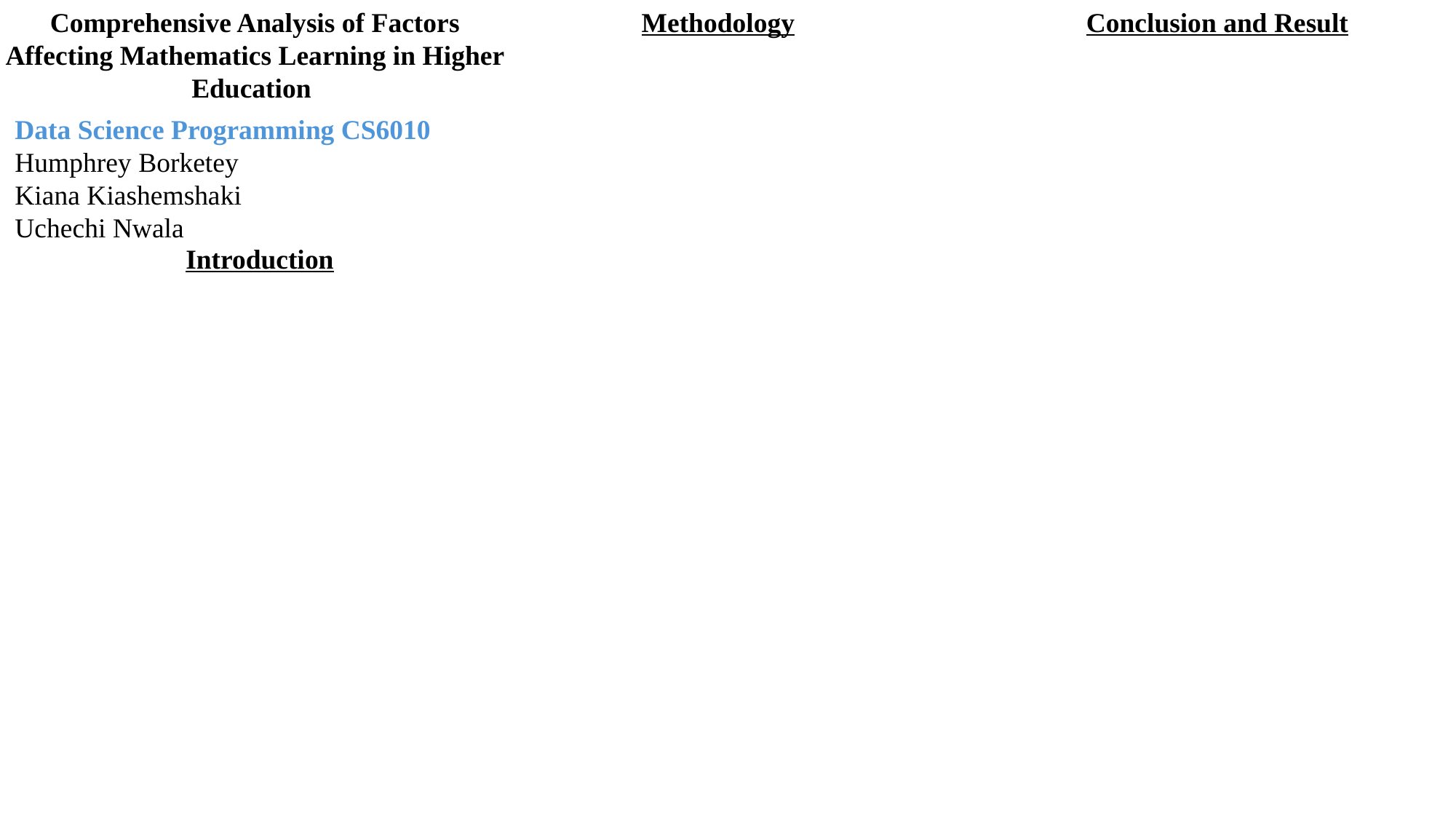

Comprehensive Analysis of Factors Affecting Mathematics Learning in Higher Education
Methodology
Conclusion and Result
Data Science Programming CS6010
Humphrey Borketey
Kiana Kiashemshaki
Uchechi Nwala

Introduction